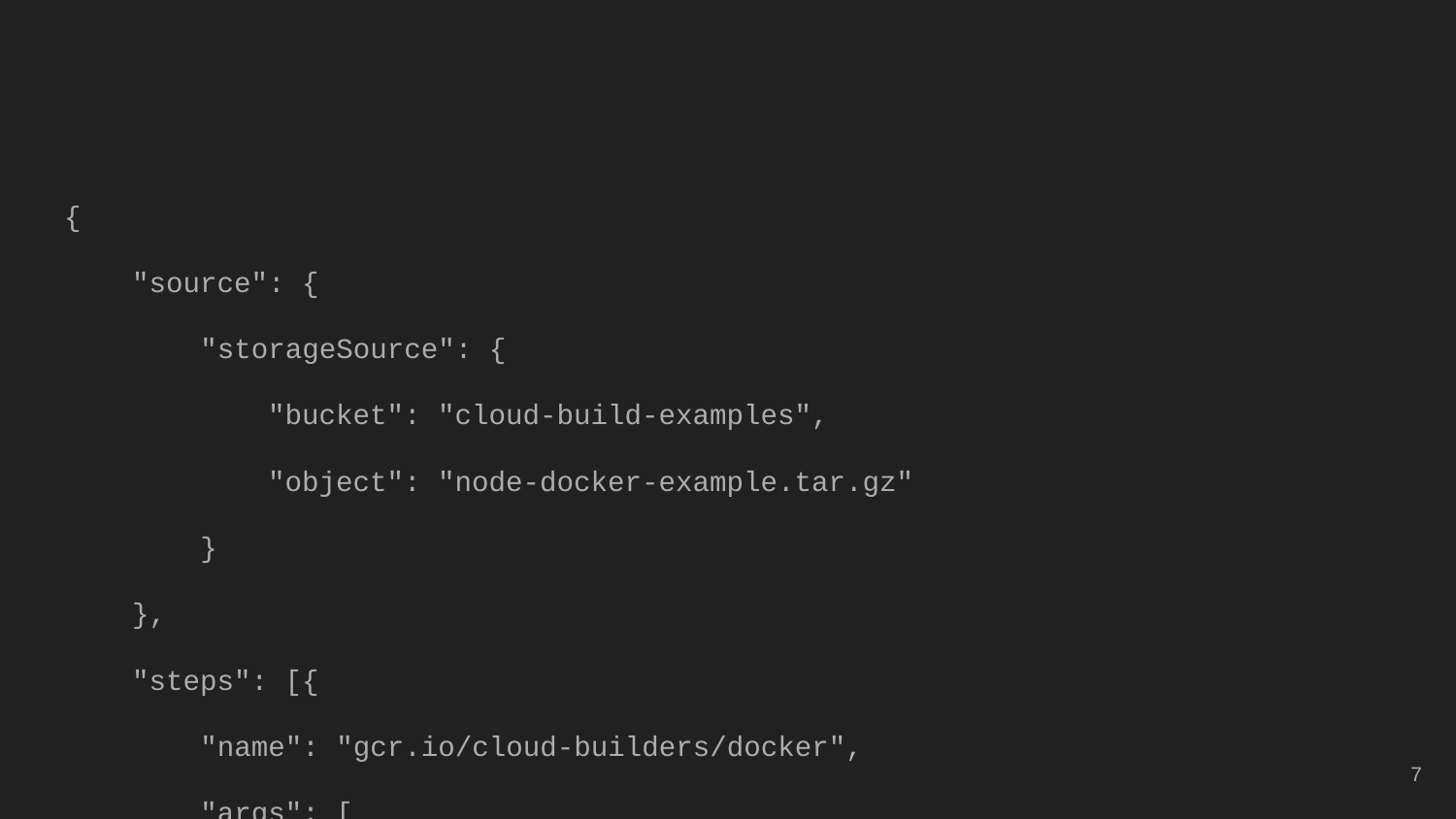

#
{
    "source": {
        "storageSource": {
            "bucket": "cloud-build-examples",
            "object": "node-docker-example.tar.gz"
        }
    },
    "steps": [{
        "name": "gcr.io/cloud-builders/docker",
        "args": [
            "build",
            "-t",
            "gcr.io/$PROJECT_ID/my-image",
            "."
        ]
    }],
    "images": [
        "gcr.io/$PROJECT_ID/my-image"
    ]
}

7